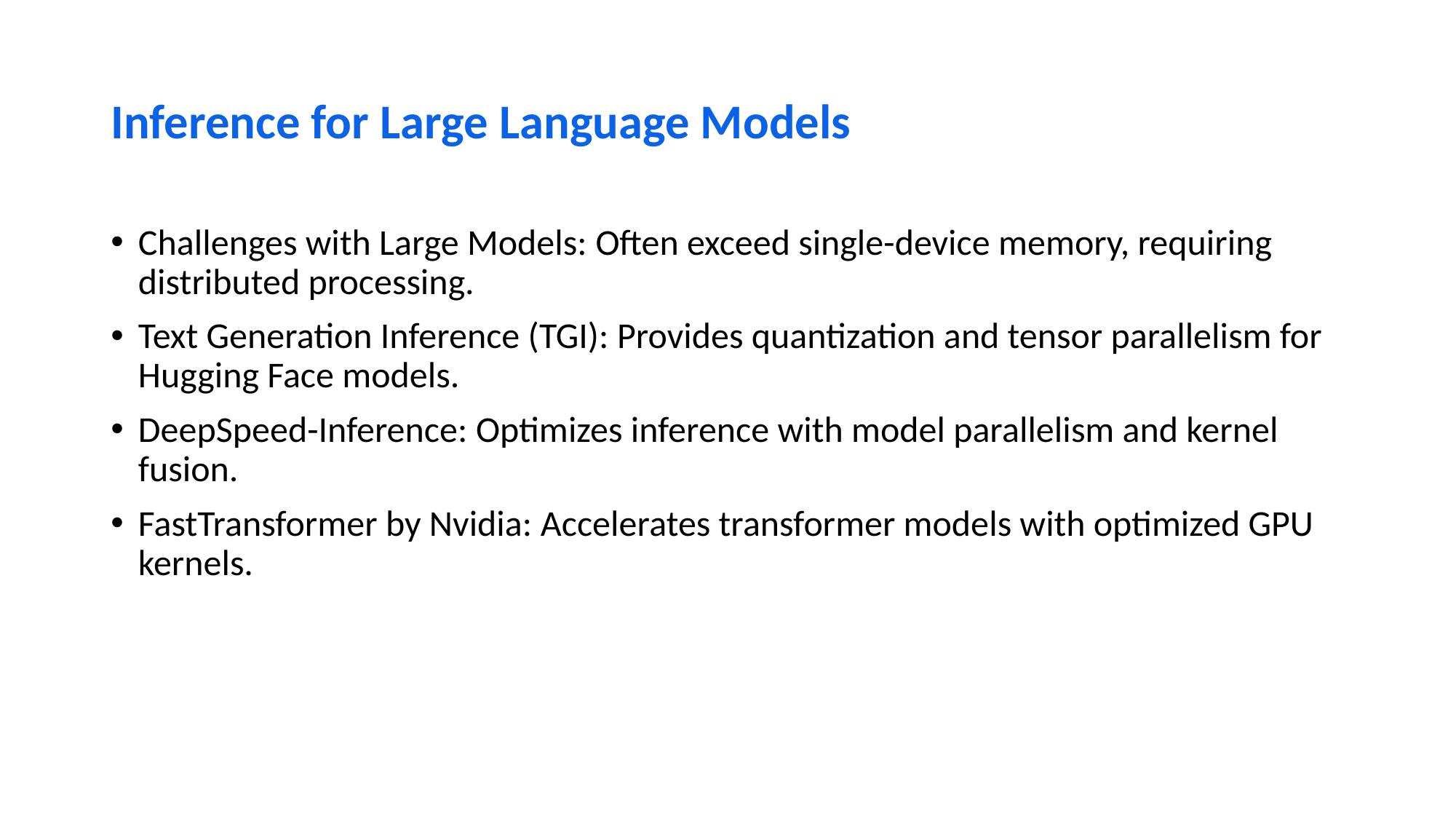

# Inference for Large Language Models
Challenges with Large Models: Often exceed single-device memory, requiring distributed processing.
Text Generation Inference (TGI): Provides quantization and tensor parallelism for Hugging Face models.
DeepSpeed-Inference: Optimizes inference with model parallelism and kernel fusion.
FastTransformer by Nvidia: Accelerates transformer models with optimized GPU kernels.